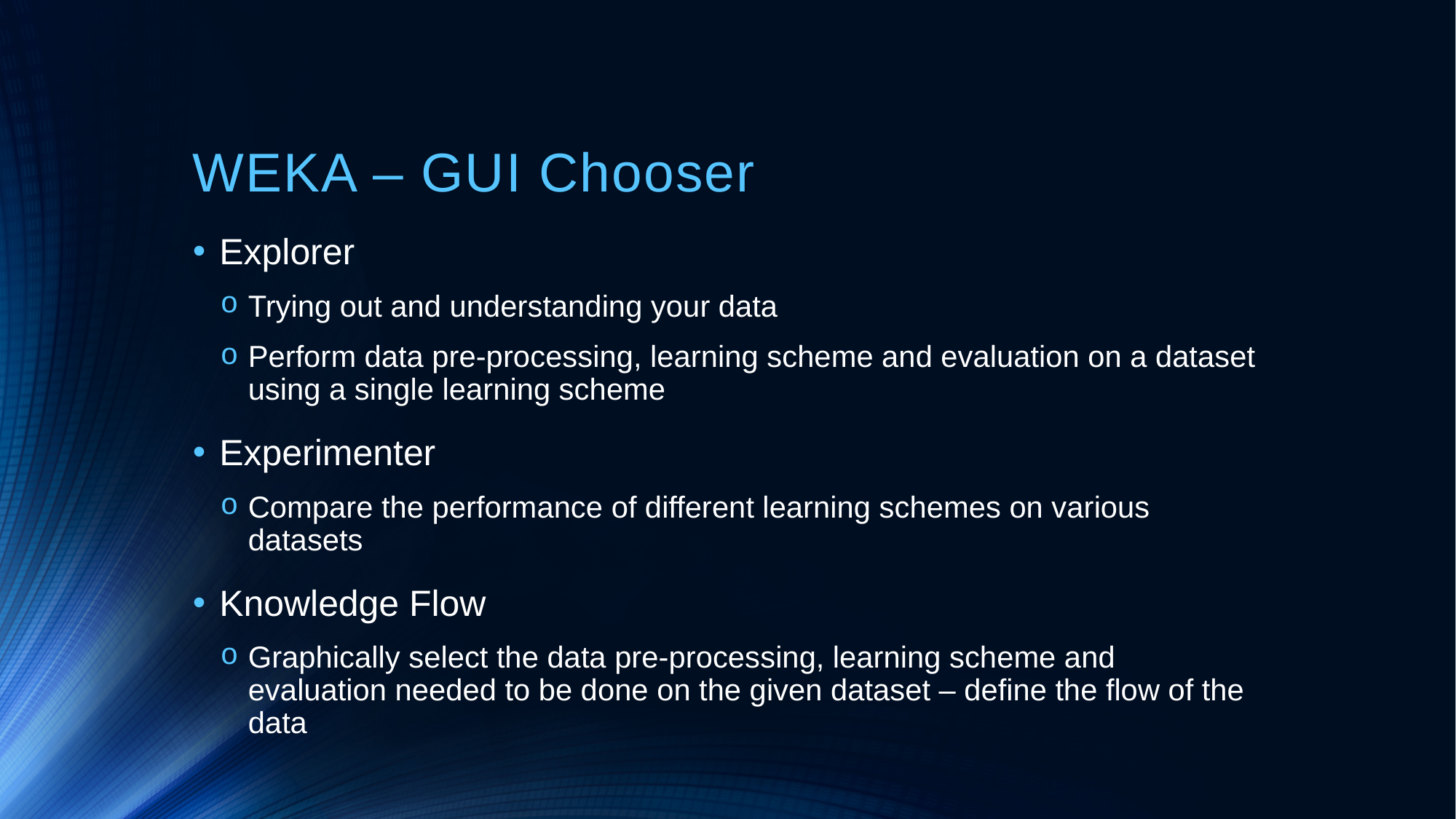

# WEKA – GUI Chooser
Explorer
Trying out and understanding your data
Perform data pre-processing, learning scheme and evaluation on a dataset using a single learning scheme
Experimenter
Compare the performance of different learning schemes on various datasets
Knowledge Flow
Graphically select the data pre-processing, learning scheme and evaluation needed to be done on the given dataset – define the flow of the data